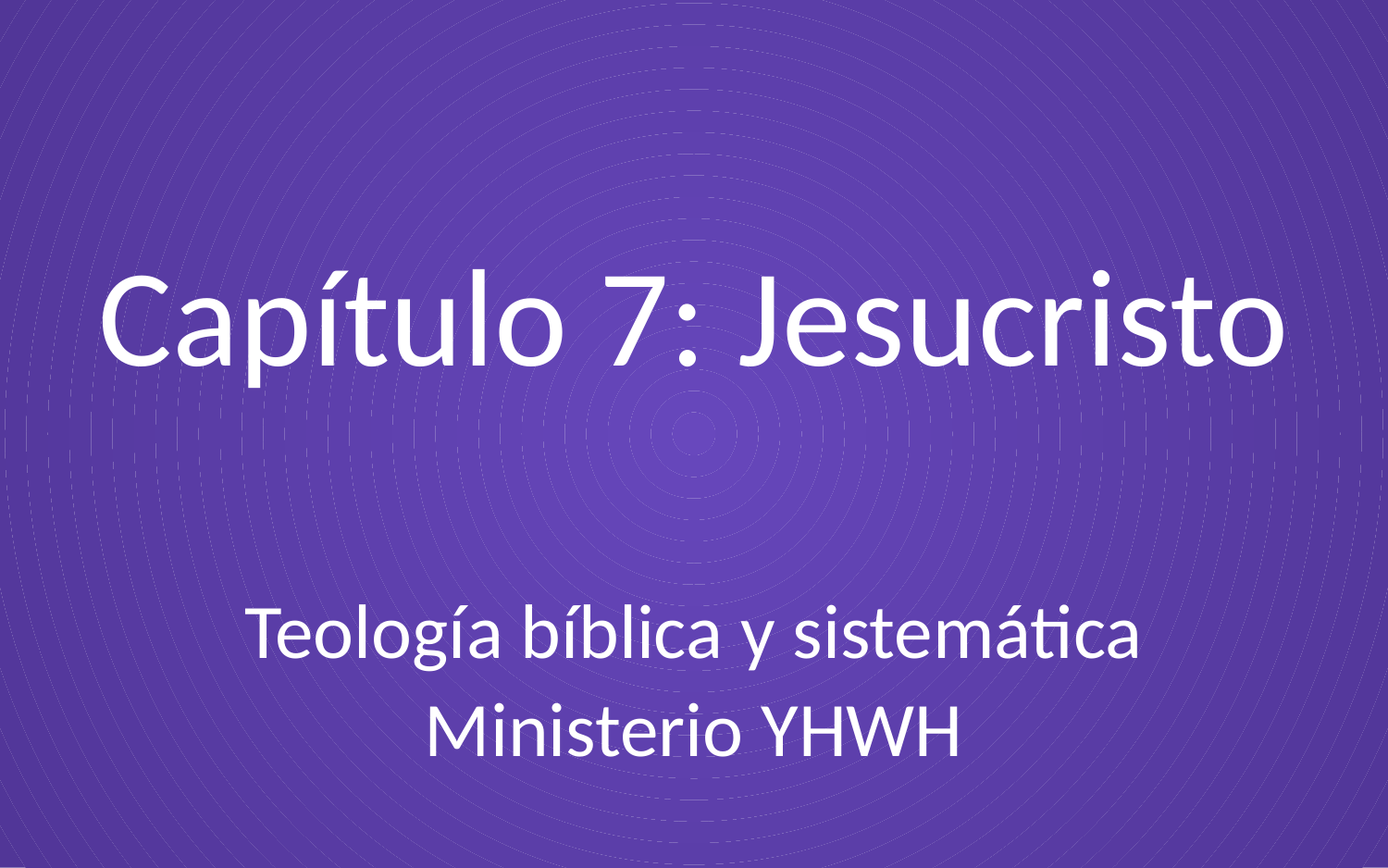

# Capítulo 7: Jesucristo
Teología bíblica y sistemática
Ministerio YHWH